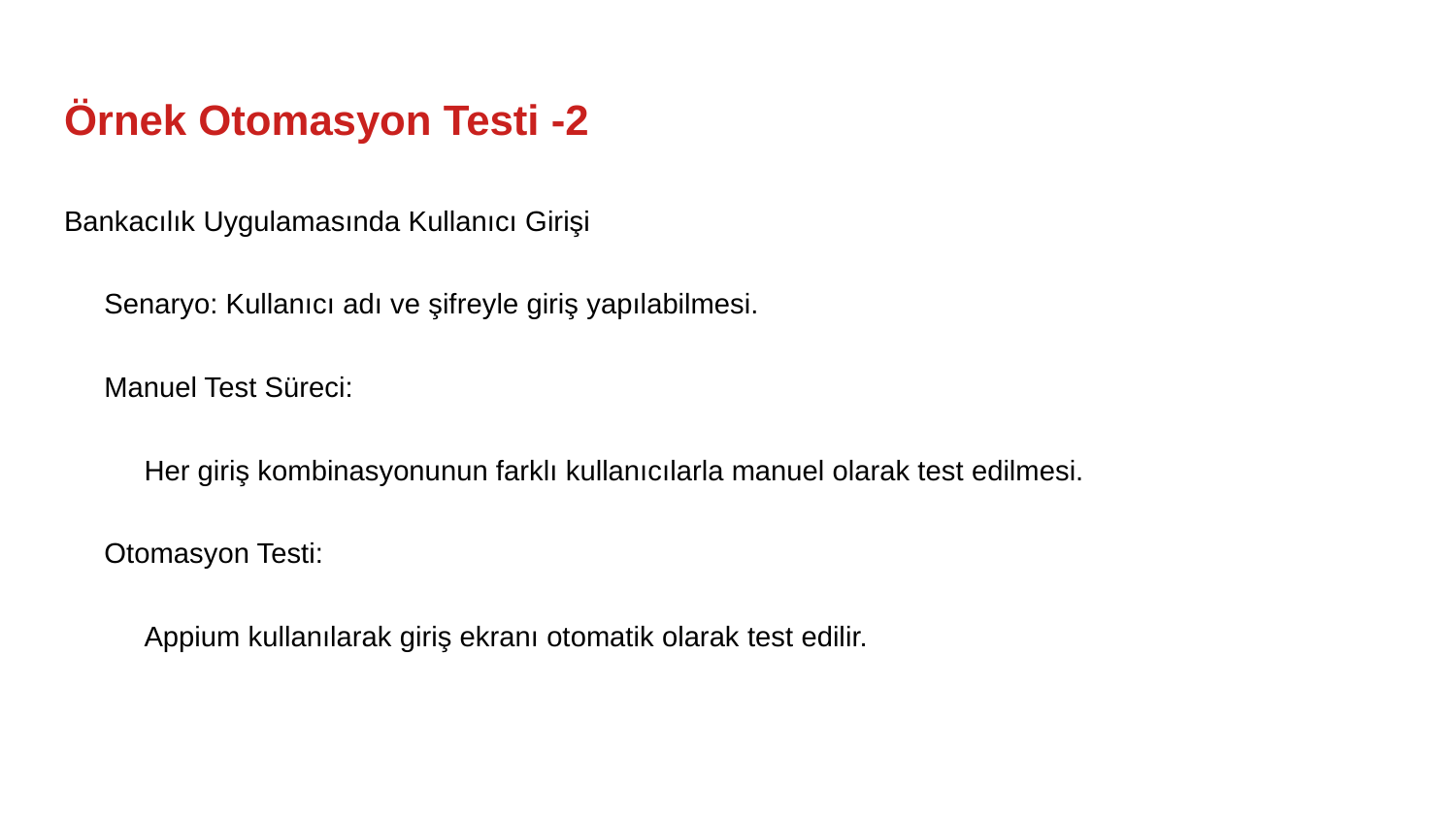

# Örnek Otomasyon Testi -2
Bankacılık Uygulamasında Kullanıcı Girişi
     Senaryo: Kullanıcı adı ve şifreyle giriş yapılabilmesi.
     Manuel Test Süreci:
          Her giriş kombinasyonunun farklı kullanıcılarla manuel olarak test edilmesi.
     Otomasyon Testi:
          Appium kullanılarak giriş ekranı otomatik olarak test edilir.